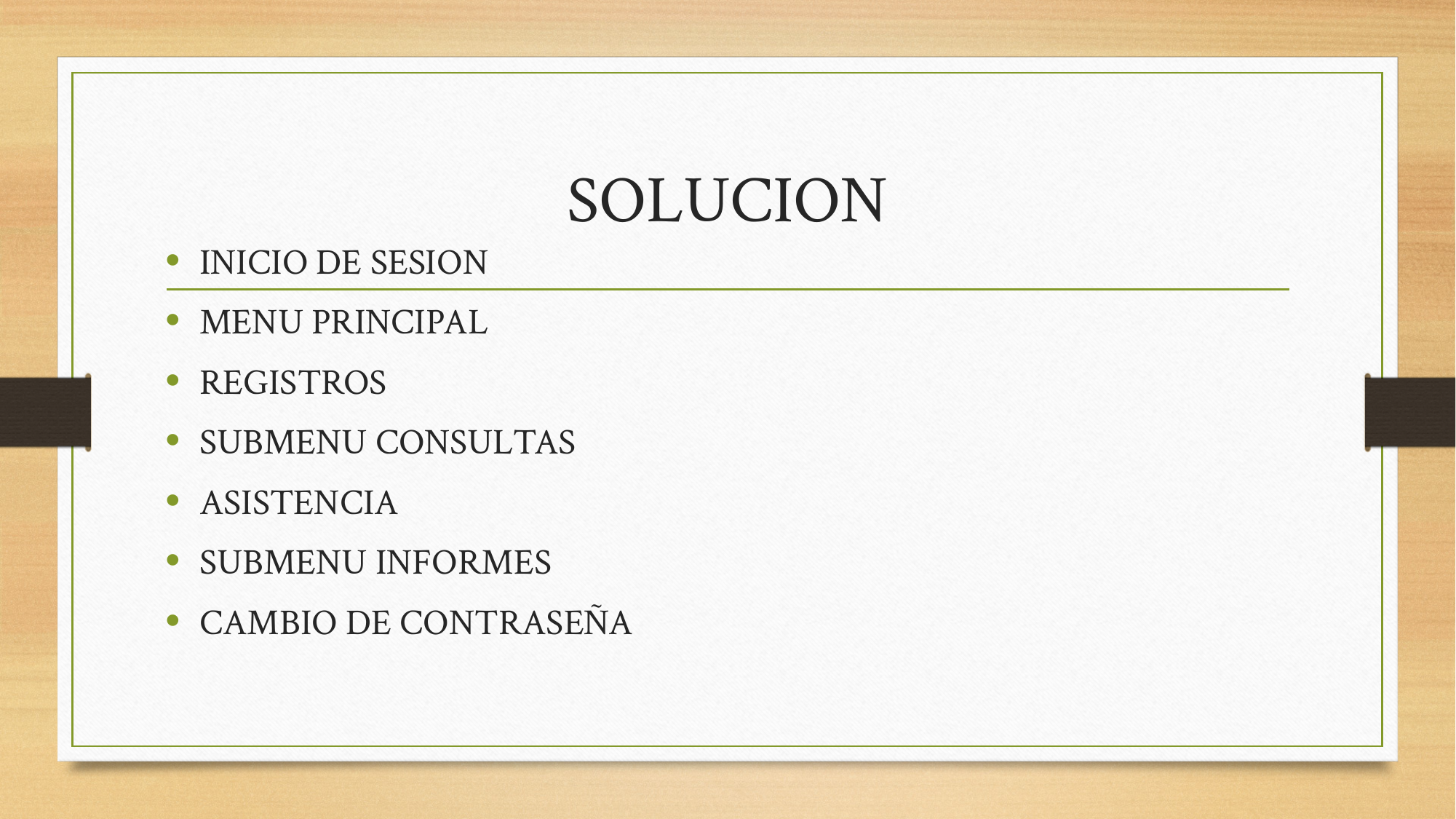

# SOLUCION
INICIO DE SESION
MENU PRINCIPAL
REGISTROS
SUBMENU CONSULTAS
ASISTENCIA
SUBMENU INFORMES
CAMBIO DE CONTRASEÑA